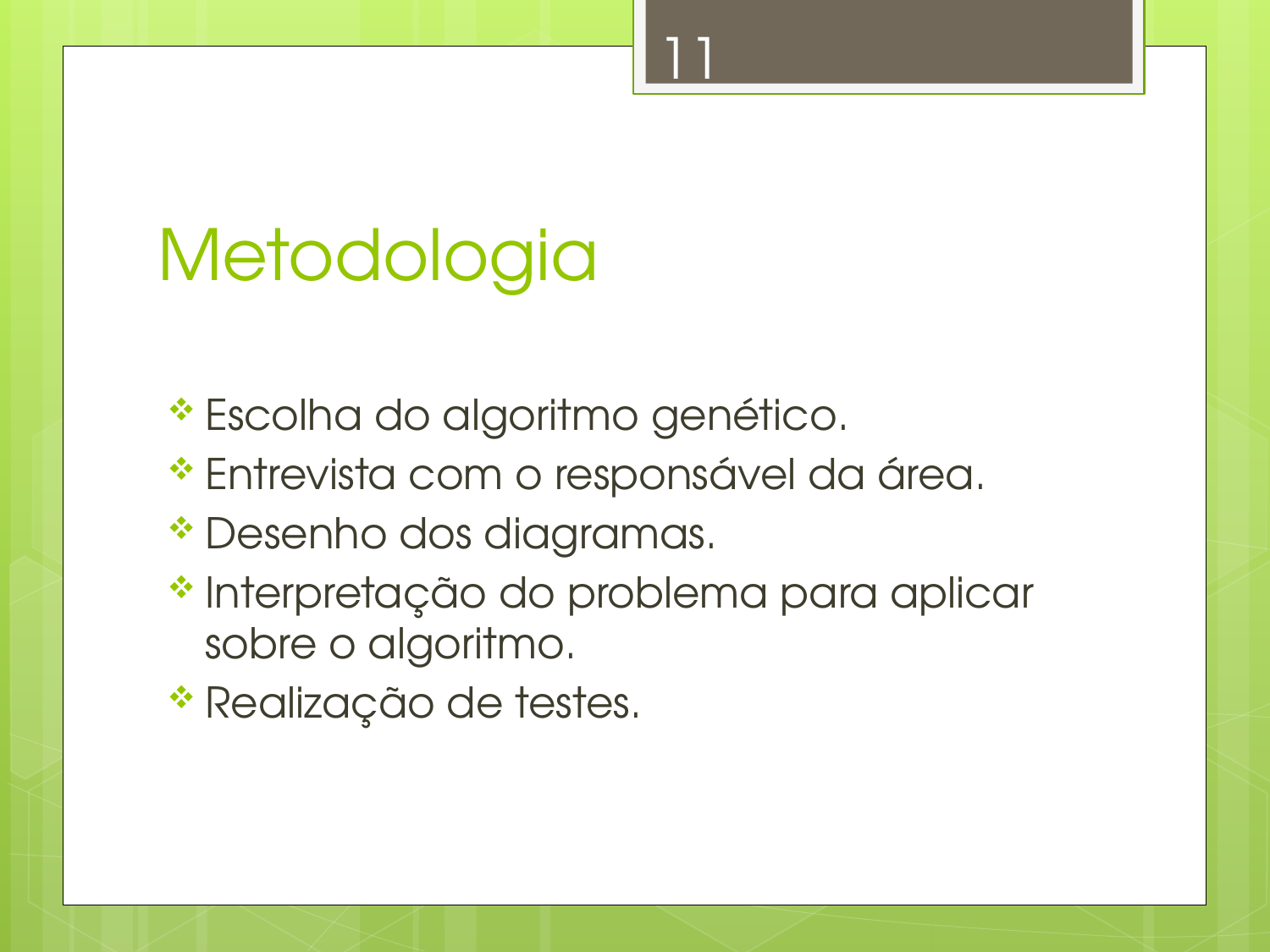

11
# Metodologia

Escolha do algoritmo genético.
Entrevista com o responsável da área.
Desenho dos diagramas.
Interpretação do problema para aplicar sobre o algoritmo.
Realização de testes.